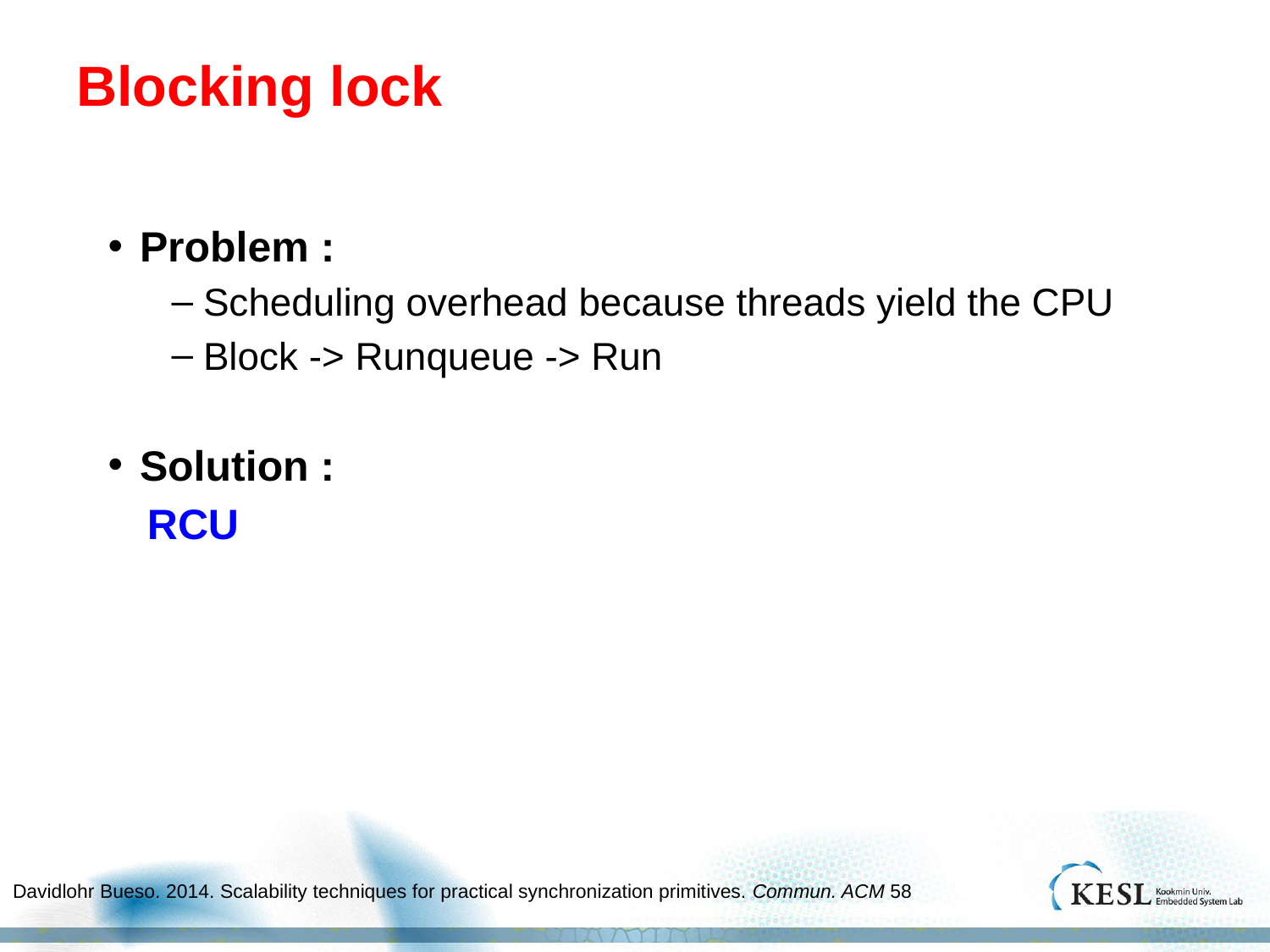

# Blocking lock

Problem :
Scheduling overhead because threads yield the CPU
Block -> Runqueue -> Run
Solution :
      RCU

Davidlohr Bueso. 2014. Scalability techniques for practical synchronization primitives. Commun. ACM 58